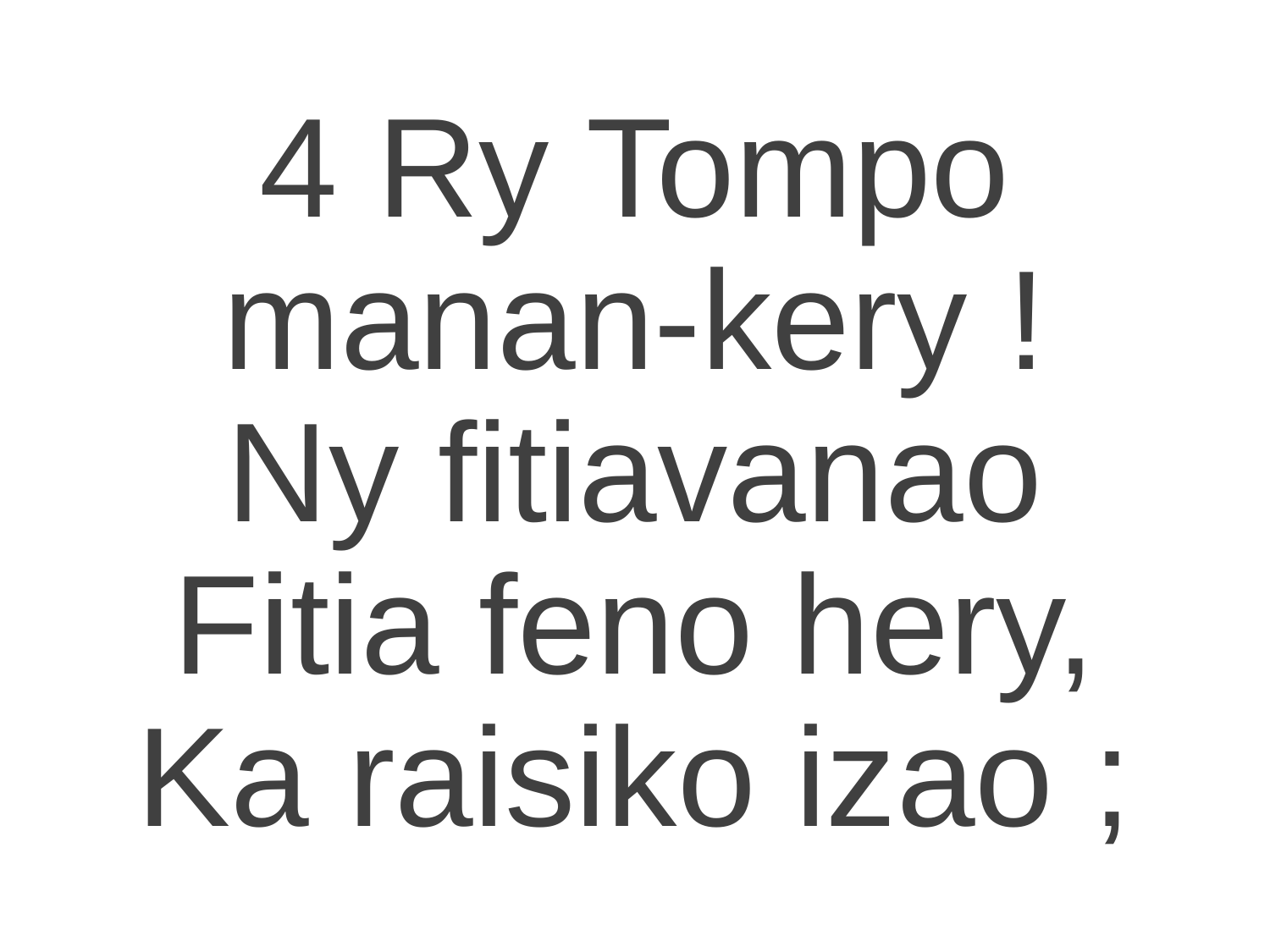

4 Ry Tompo manan-kery !
Ny fitiavanao
Fitia feno hery,
Ka raisiko izao ;